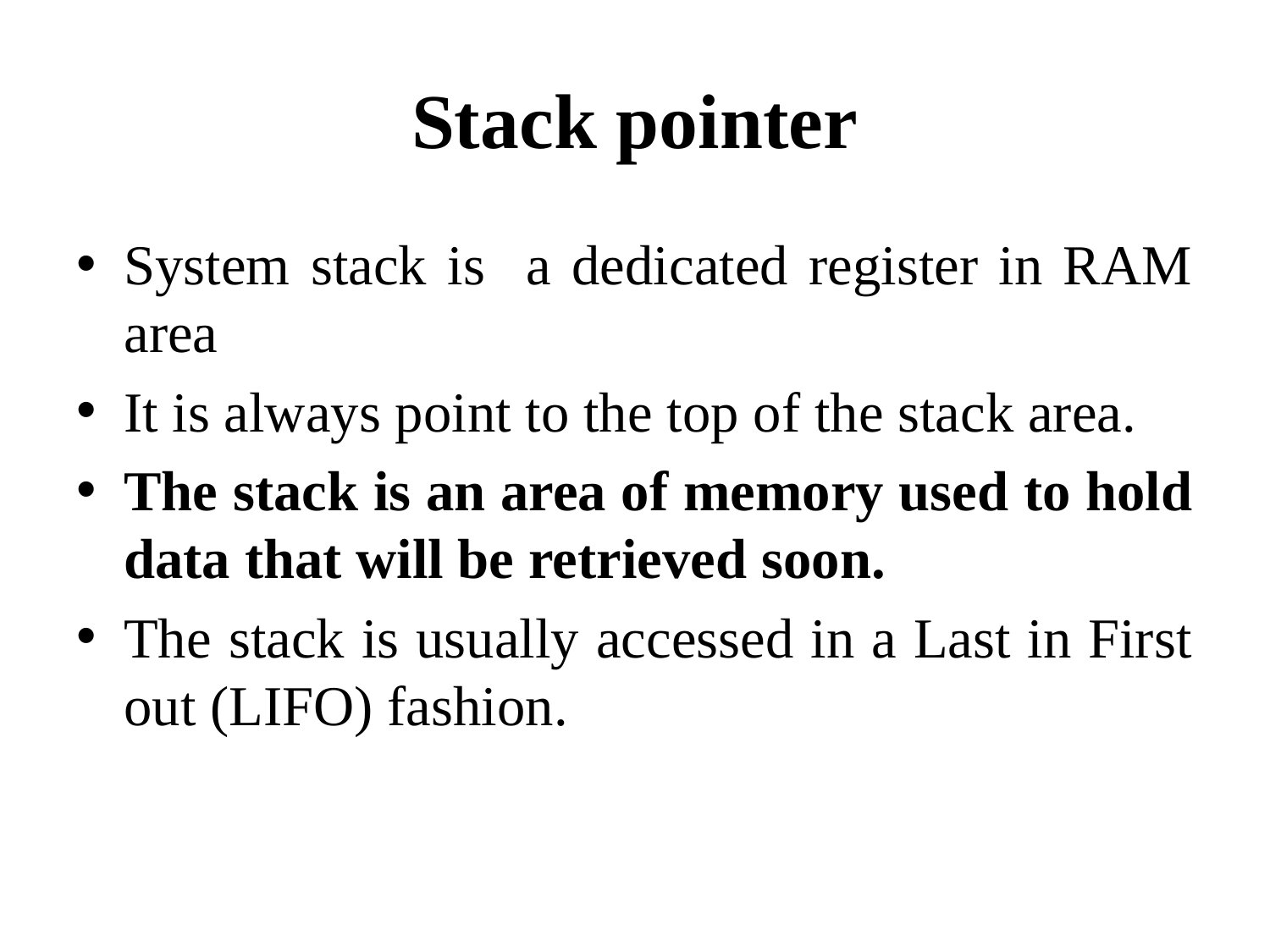

# Stack pointer
System stack is  a dedicated register in RAM area
It is always point to the top of the stack area.
The stack is an area of memory used to hold data that will be retrieved soon.
The stack is usually accessed in a Last in First out (LIFO) fashion.